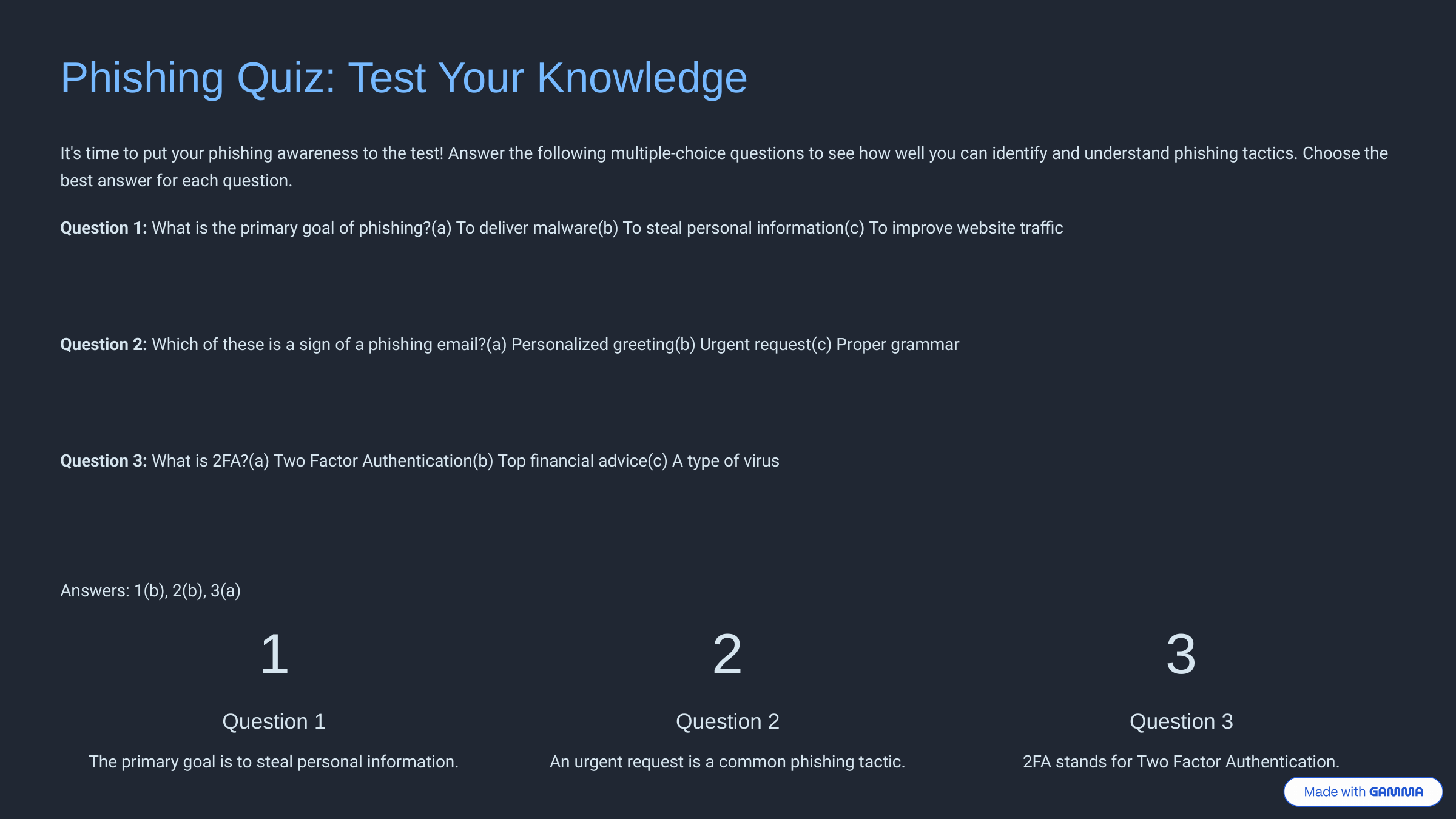

Phishing Quiz: Test Your Knowledge
It's time to put your phishing awareness to the test! Answer the following multiple-choice questions to see how well you can identify and understand phishing tactics. Choose the best answer for each question.
Question 1: What is the primary goal of phishing?(a) To deliver malware(b) To steal personal information(c) To improve website traffic
Question 2: Which of these is a sign of a phishing email?(a) Personalized greeting(b) Urgent request(c) Proper grammar
Question 3: What is 2FA?(a) Two Factor Authentication(b) Top financial advice(c) A type of virus
Answers: 1(b), 2(b), 3(a)
1
2
3
Question 1
Question 2
Question 3
The primary goal is to steal personal information.
An urgent request is a common phishing tactic.
2FA stands for Two Factor Authentication.